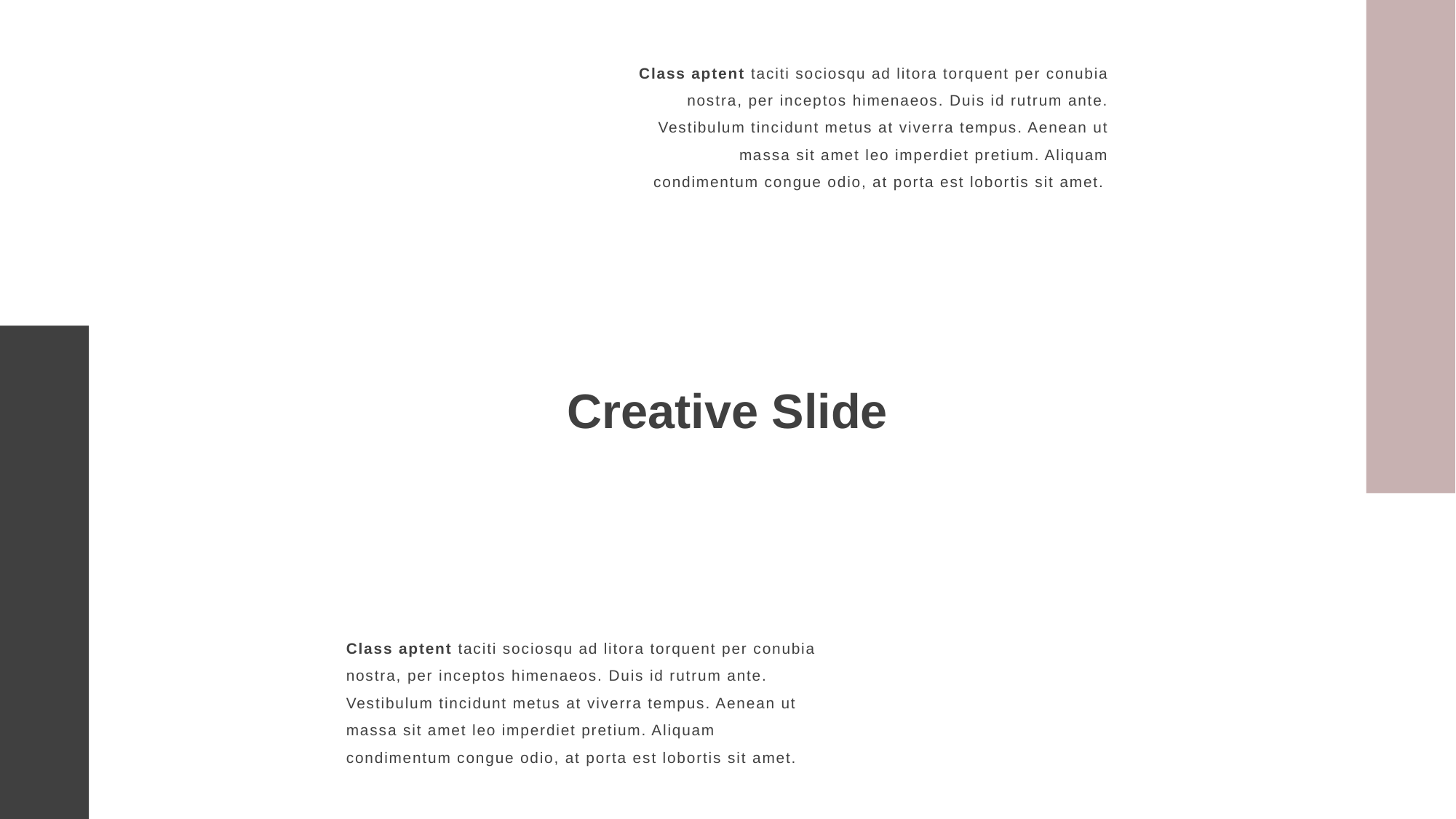

Class aptent taciti sociosqu ad litora torquent per conubia nostra, per inceptos himenaeos. Duis id rutrum ante. Vestibulum tincidunt metus at viverra tempus. Aenean ut massa sit amet leo imperdiet pretium. Aliquam condimentum congue odio, at porta est lobortis sit amet.

Creative Slide
Class aptent taciti sociosqu ad litora torquent per conubia nostra, per inceptos himenaeos. Duis id rutrum ante. Vestibulum tincidunt metus at viverra tempus. Aenean ut massa sit amet leo imperdiet pretium. Aliquam condimentum congue odio, at porta est lobortis sit amet.